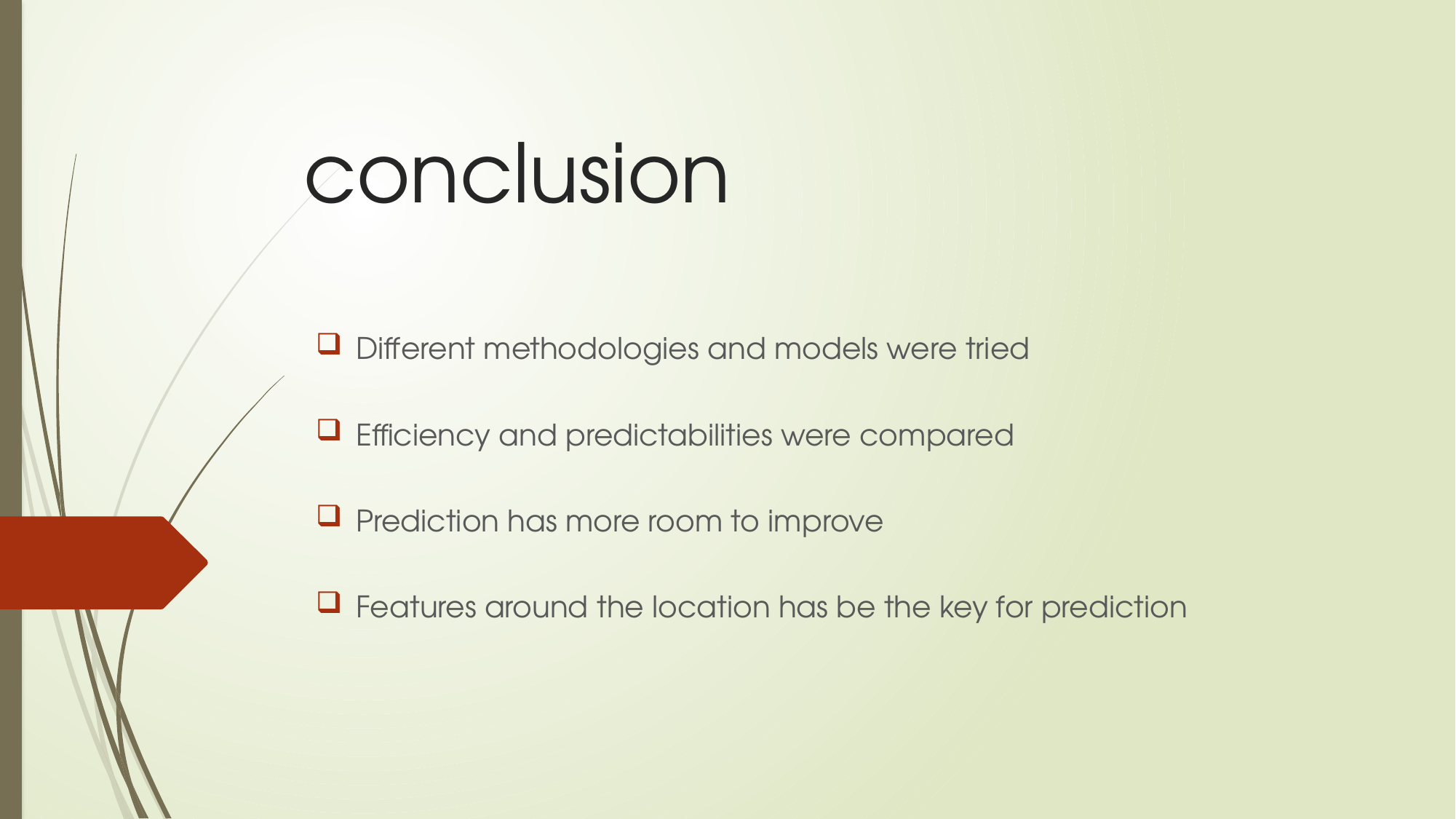

# conclusion
Different methodologies and models were tried
Efficiency and predictabilities were compared
Prediction has more room to improve
Features around the location has be the key for prediction